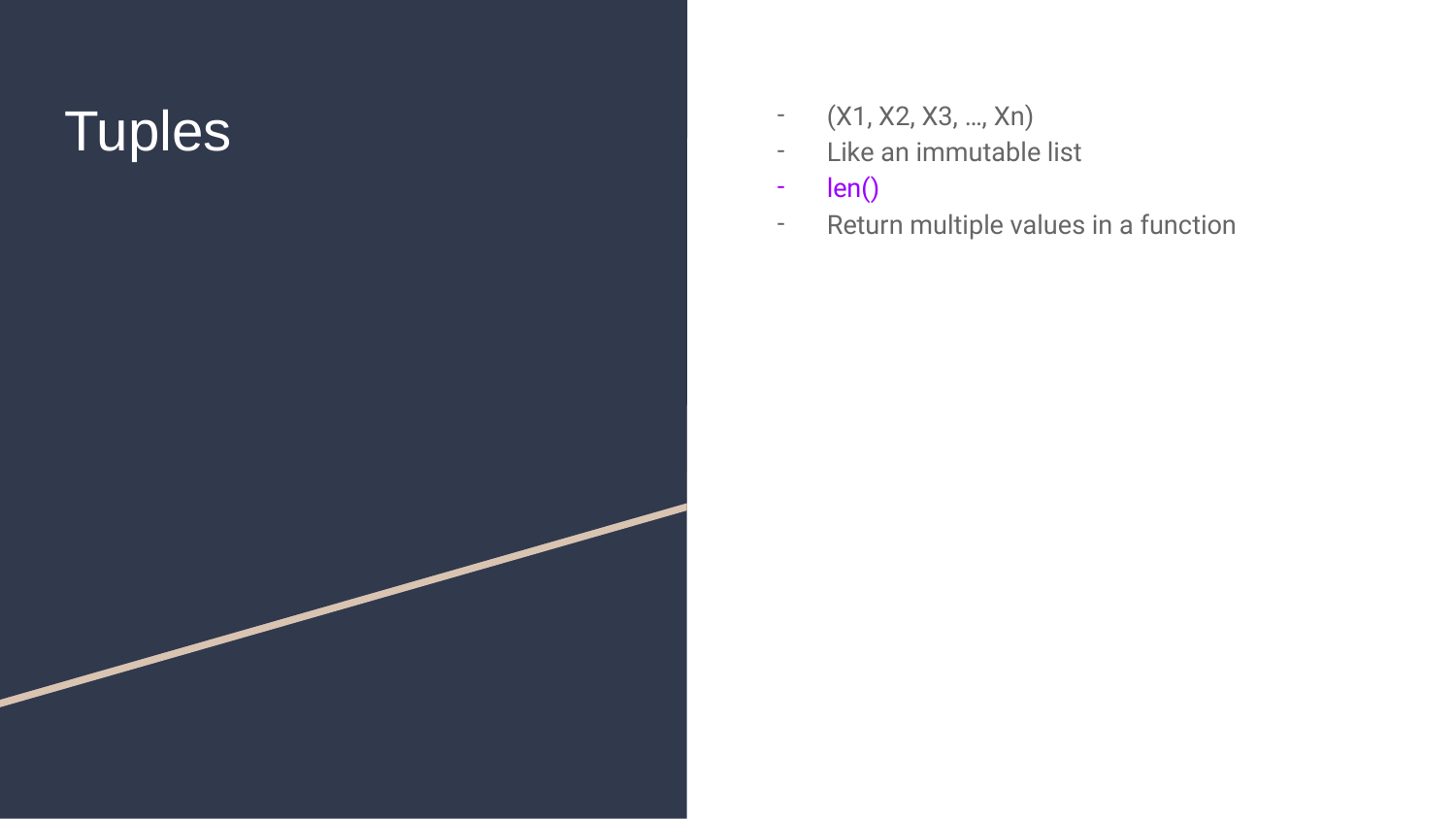

# Tuples
(X1, X2, X3, …, Xn)
Like an immutable list
len()
Return multiple values in a function